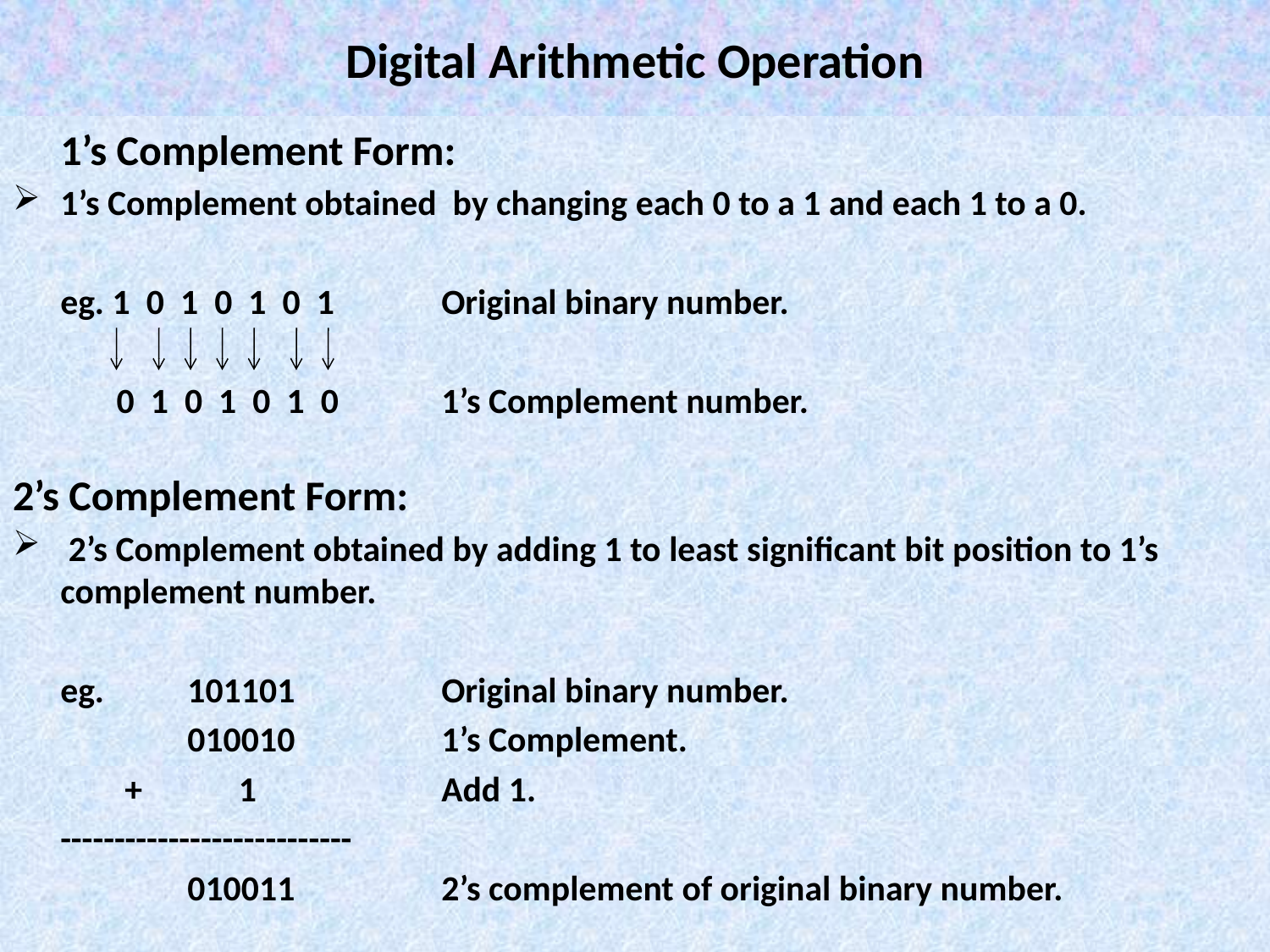

# Digital Arithmetic Operation
	1’s Complement Form:
1’s Complement obtained  by changing each 0 to a 1 and each 1 to a 0.

	eg. 1  0  1  0  1  0  1	Original binary number.

	       0  1  0  1  0  1  0	1’s Complement number.

2’s Complement Form:
 2’s Complement obtained by adding 1 to least significant bit position to 1’s complement number.

	eg. 	101101		Original binary number.
		010010		1’s Complement.
	        +            1		Add 1.
	---------------------------
		010011		2’s complement of original binary number.